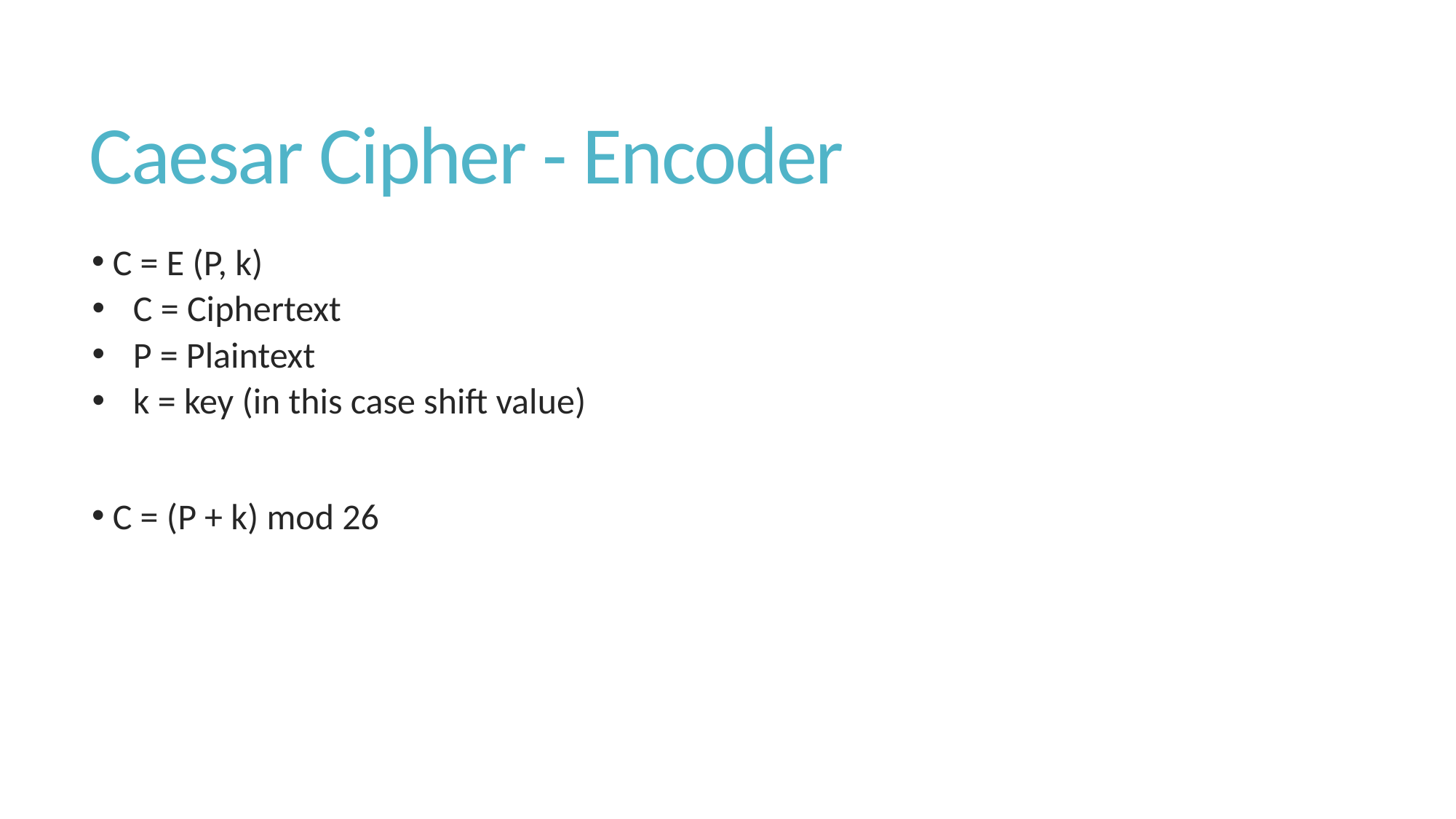

# Caesar Cipher - Encoder
 C = E (P, k)
C = Ciphertext
P = Plaintext
k = key (in this case shift value)

 C = (P + k) mod 26